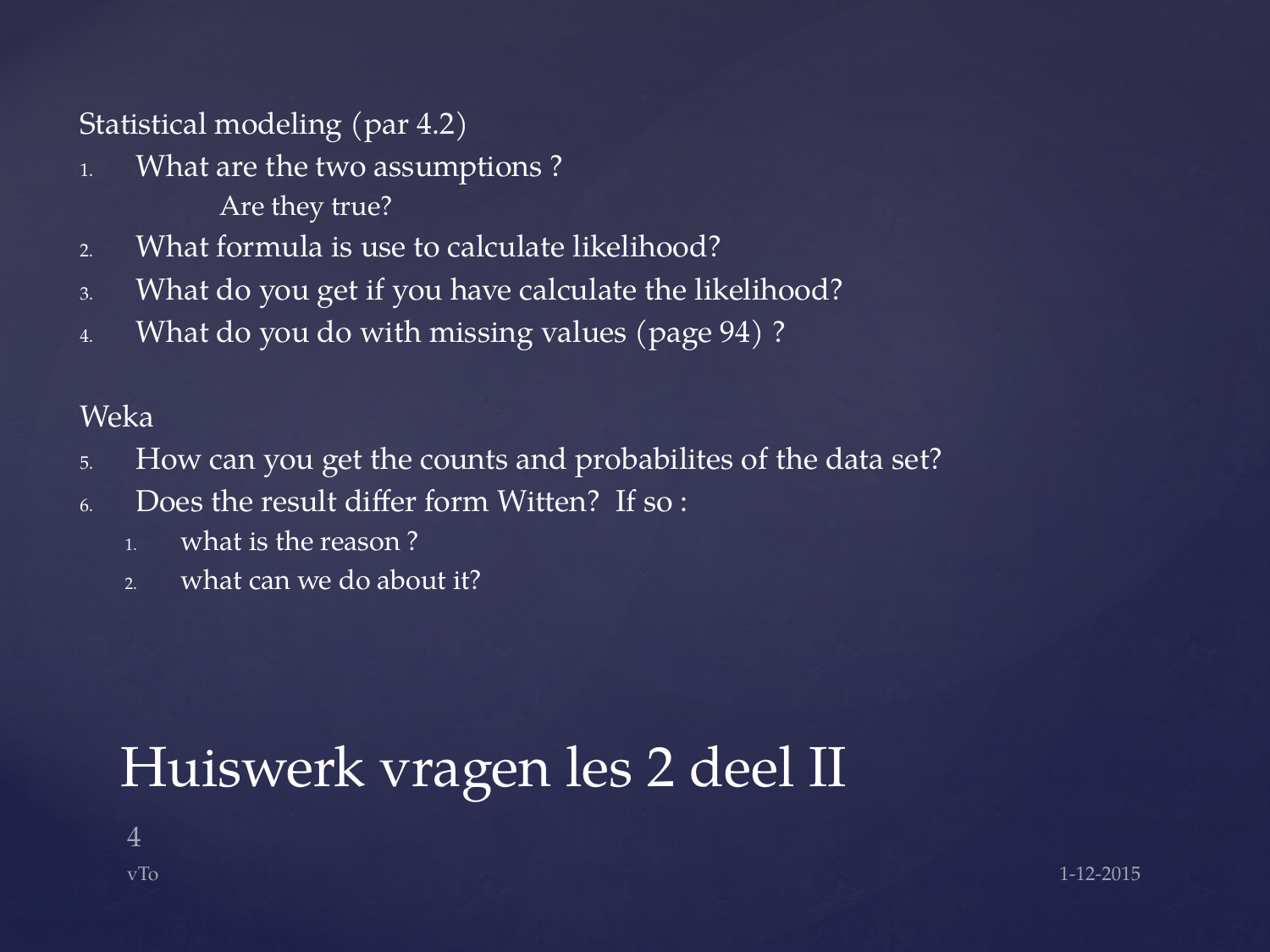

Statistical modeling (par 4.2)
What are the two assumptions ?
              Are they true?
What formula is use to calculate likelihood?
What do you get if you have calculate the likelihood?
What do you do with missing values (page 94) ?

Weka
How can you get the counts and probabilites of the data set?
Does the result differ form Witten?  If so :
what is the reason ?
what can we do about it?
# Huiswerk vragen les 2 deel II
4
vTo
1-12-2015